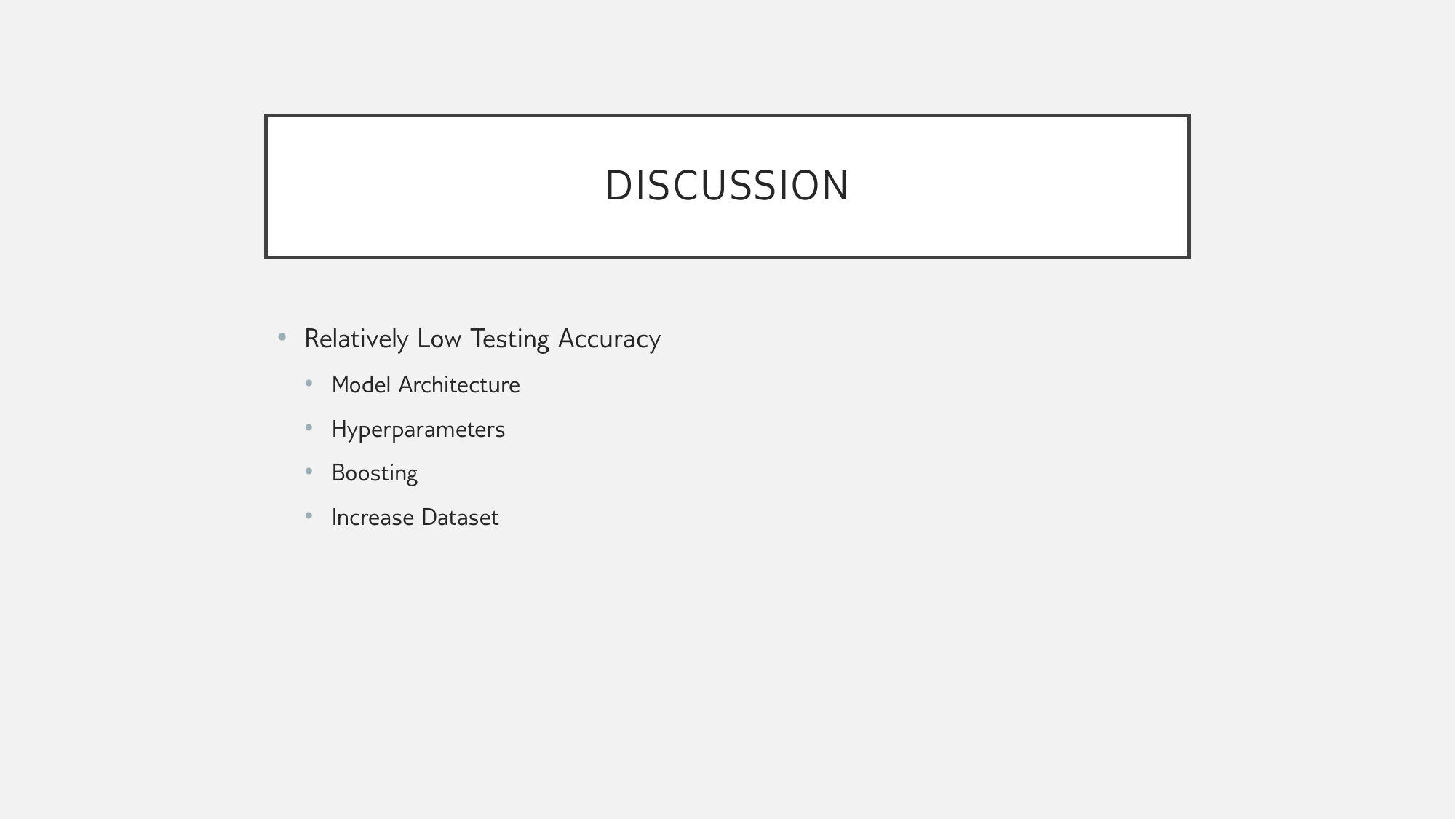

# DiScussion
Relatively Low Testing Accuracy
Model Architecture
Hyperparameters
Boosting
Increase Dataset